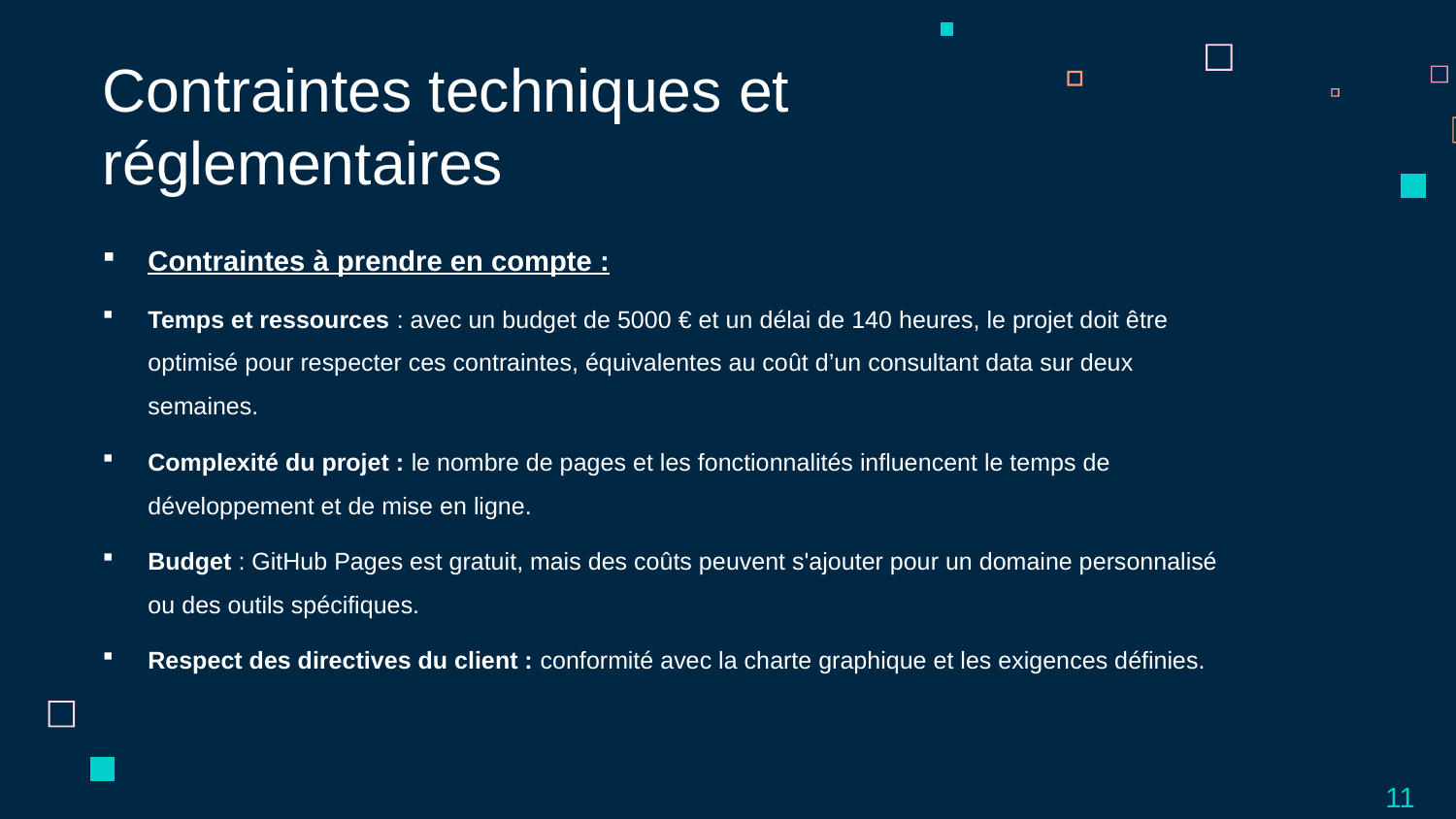

# Contraintes techniques et réglementaires
Contraintes à prendre en compte :
Temps et ressources : avec un budget de 5000 € et un délai de 140 heures, le projet doit être optimisé pour respecter ces contraintes, équivalentes au coût d’un consultant data sur deux semaines.
Complexité du projet : le nombre de pages et les fonctionnalités influencent le temps de développement et de mise en ligne.
Budget : GitHub Pages est gratuit, mais des coûts peuvent s'ajouter pour un domaine personnalisé ou des outils spécifiques.
Respect des directives du client : conformité avec la charte graphique et les exigences définies.
11